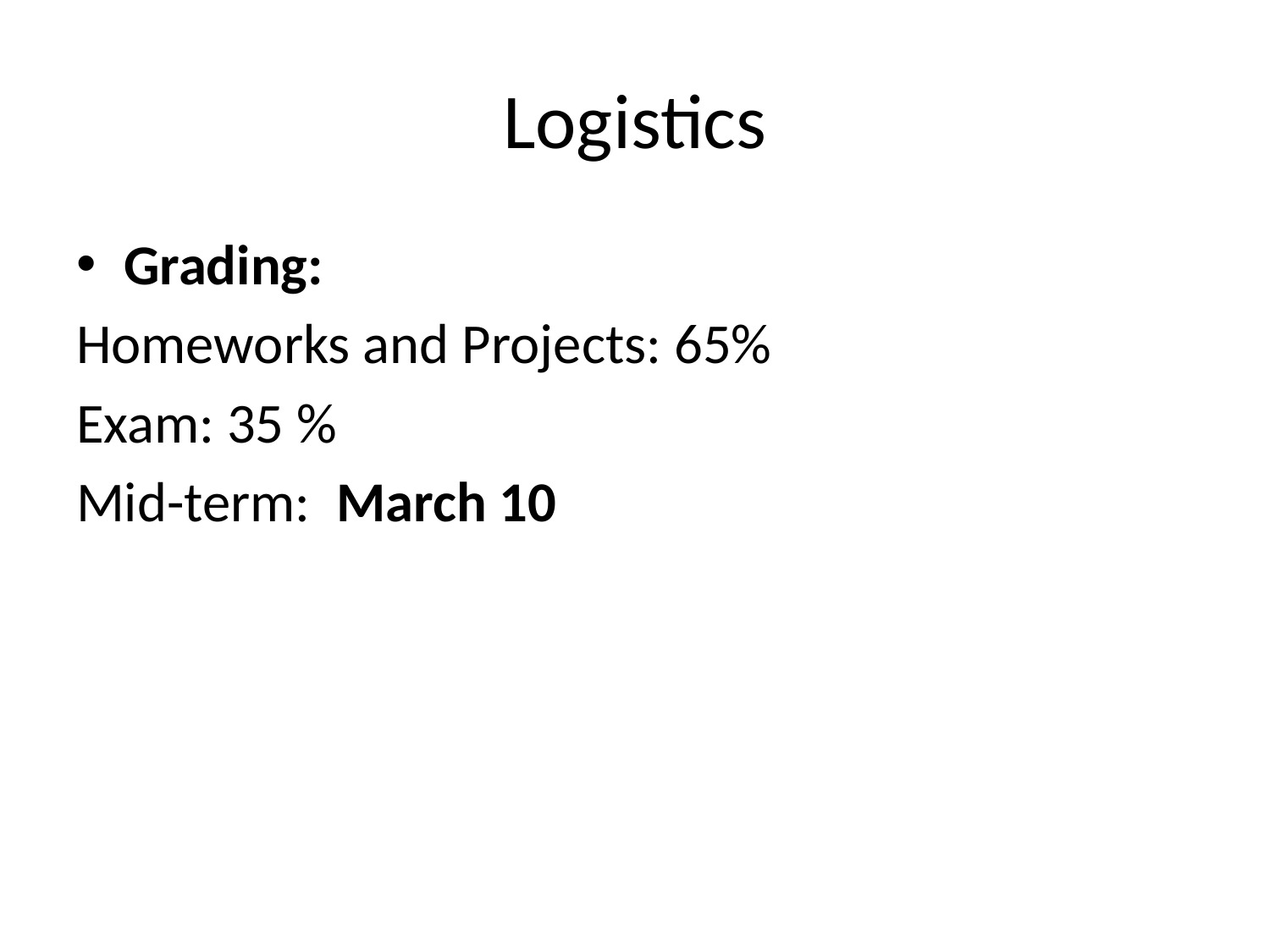

# Logistics
Grading:
Homeworks and Projects: 65%
Exam: 35 %
Mid-term:  March 10